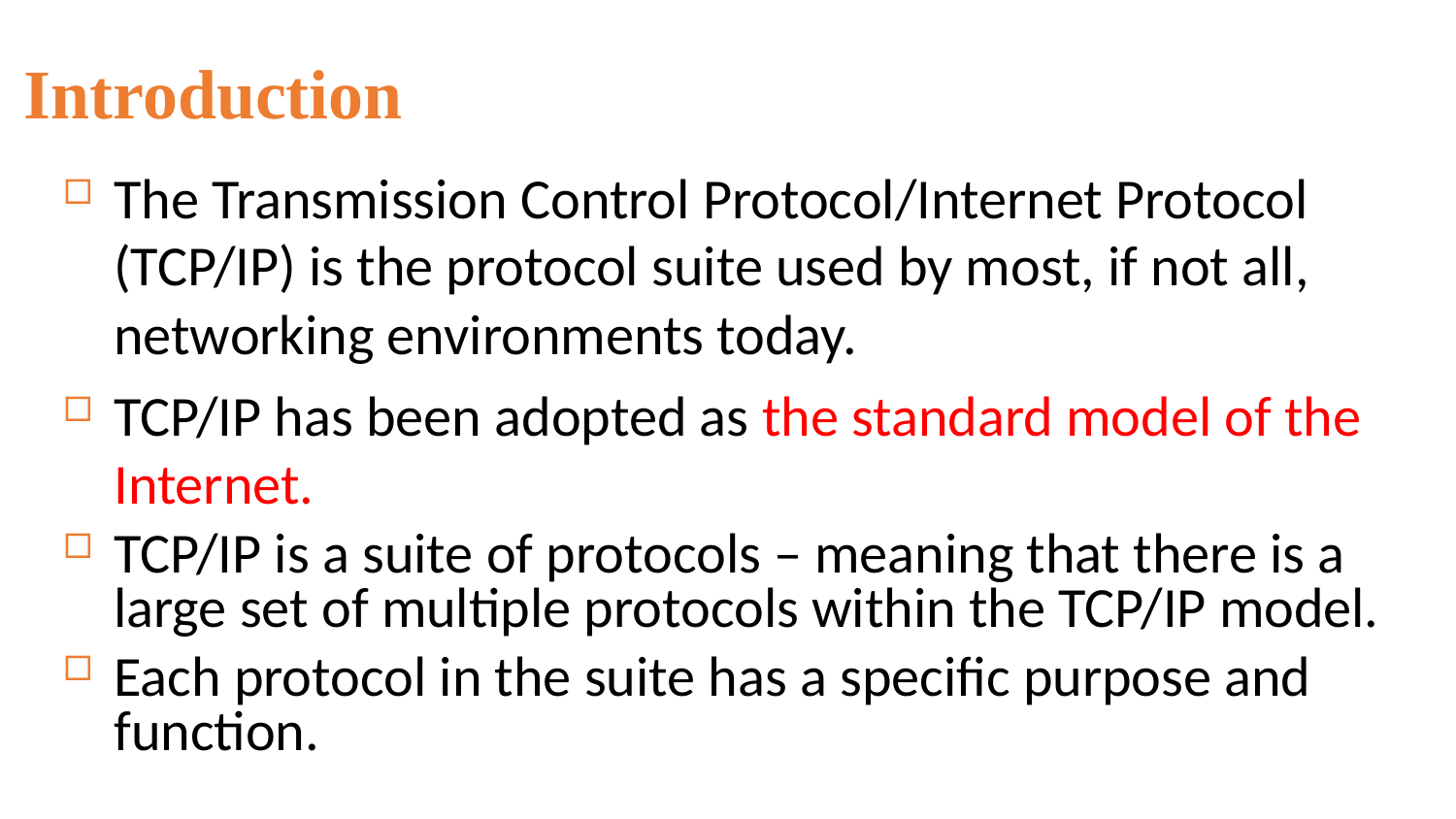

Introduction
The Transmission Control Protocol/Internet Protocol (TCP/IP) is the protocol suite used by most, if not all, networking environments today.
TCP/IP has been adopted as the standard model of the Internet.
TCP/IP is a suite of protocols – meaning that there is a large set of multiple protocols within the TCP/IP model.
Each protocol in the suite has a specific purpose and function.